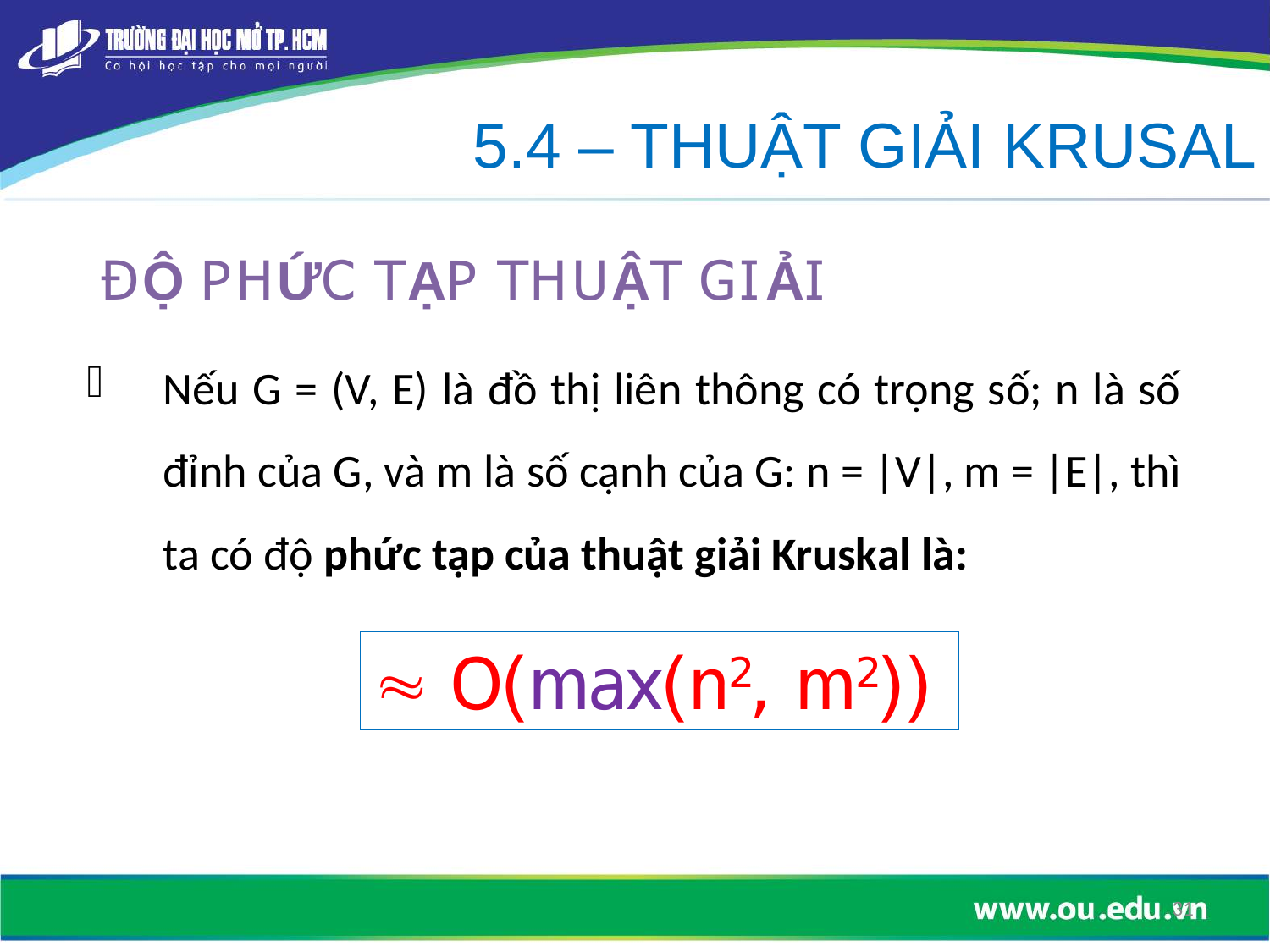

5.4 – THUẬT GIẢI KRUSAL
# ĐỘ PHỨC TẠP THUẬT GIẢI
Nếu G = (V, E) là đồ thị liên thông có trọng số; n là số đỉnh của G, và m là số cạnh của G: n = |V|, m = |E|, thì ta có độ phức tạp của thuật giải Kruskal là:
≈ O(max(n2, m2))
31